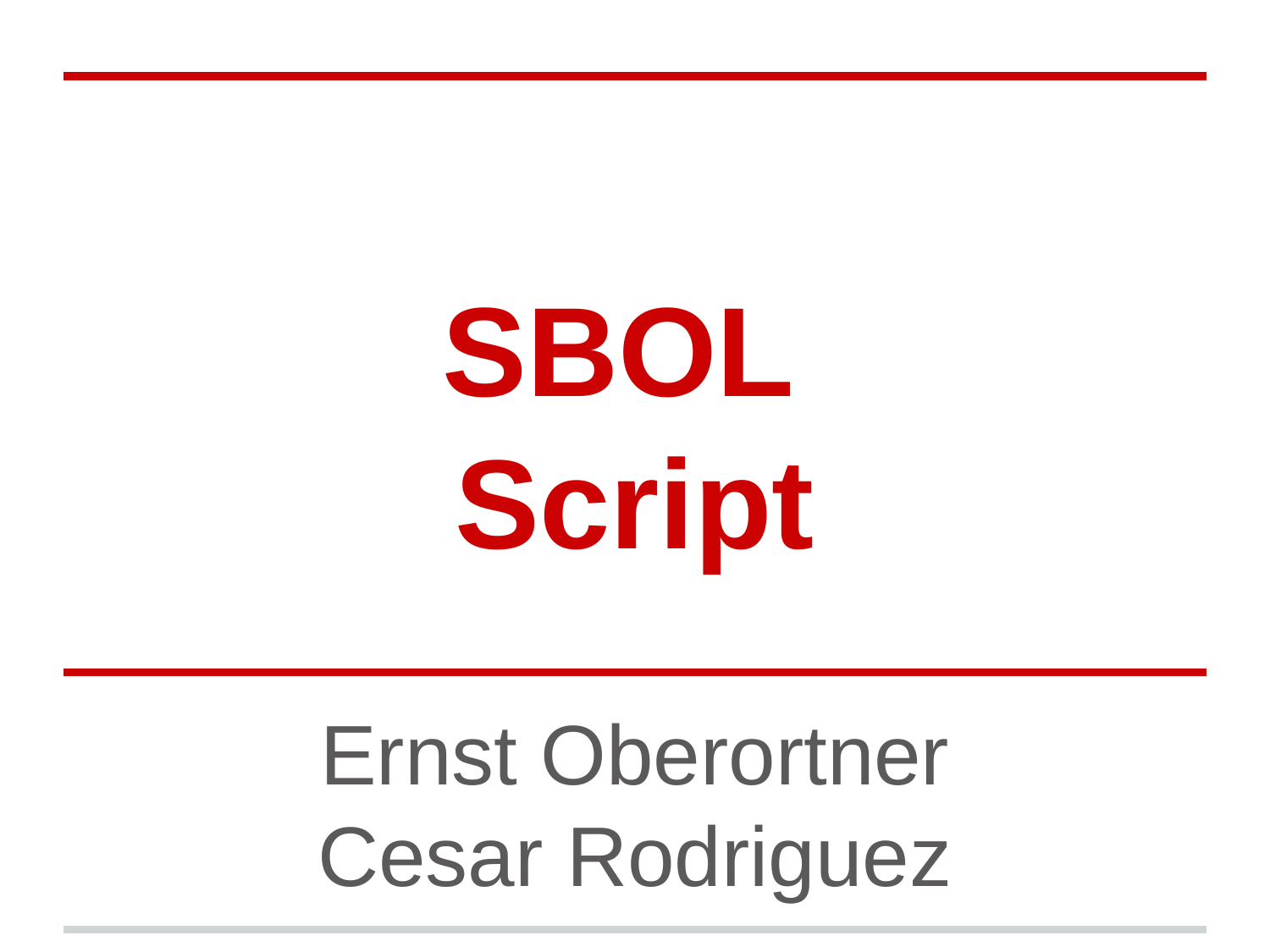

# SBOL
Script
Ernst Oberortner
Cesar Rodriguez